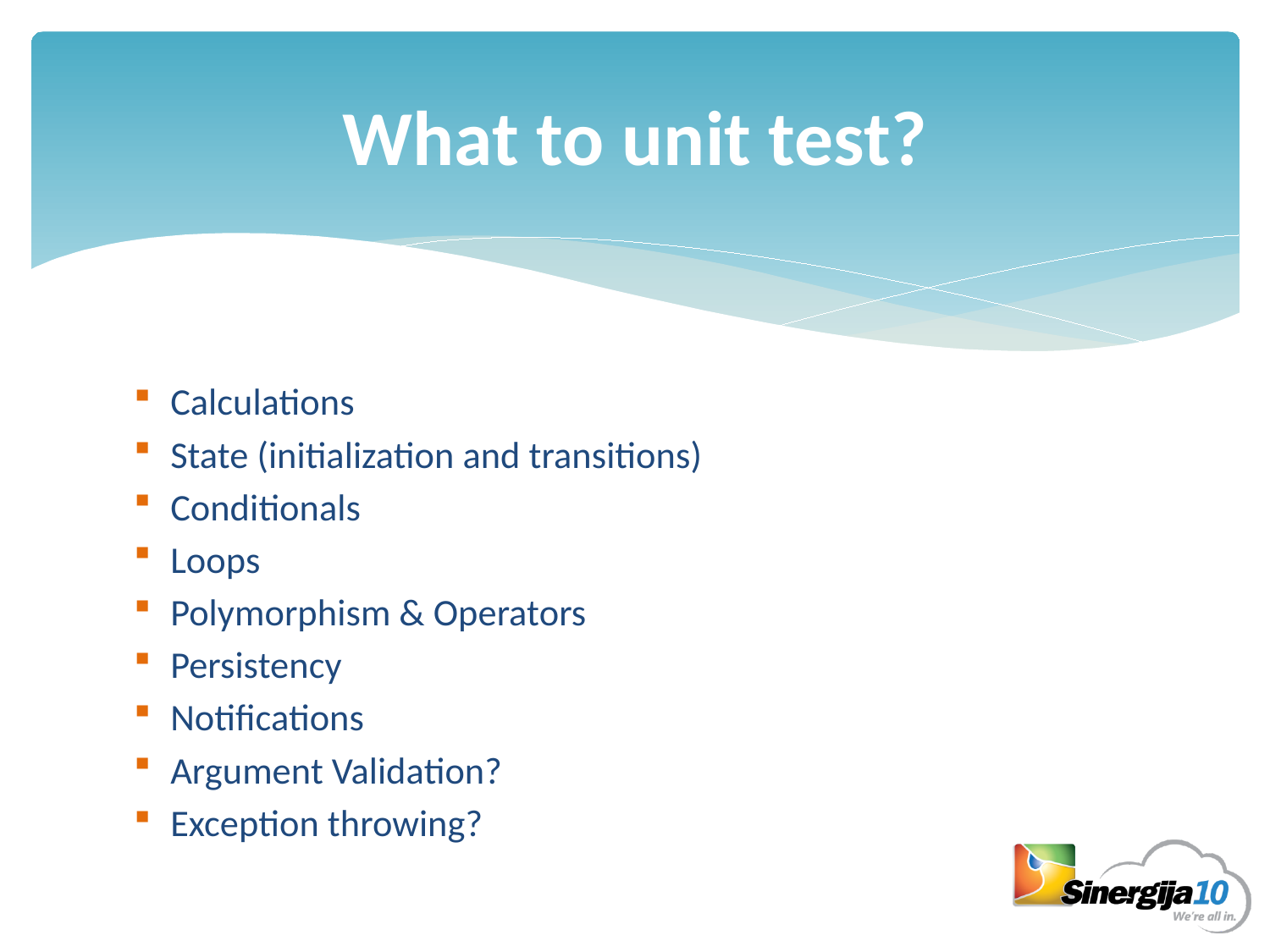

# What to unit test?
Calculations
State (initialization and transitions)
Conditionals
Loops
Polymorphism & Operators
Persistency
Notifications
Argument Validation?
Exception throwing?